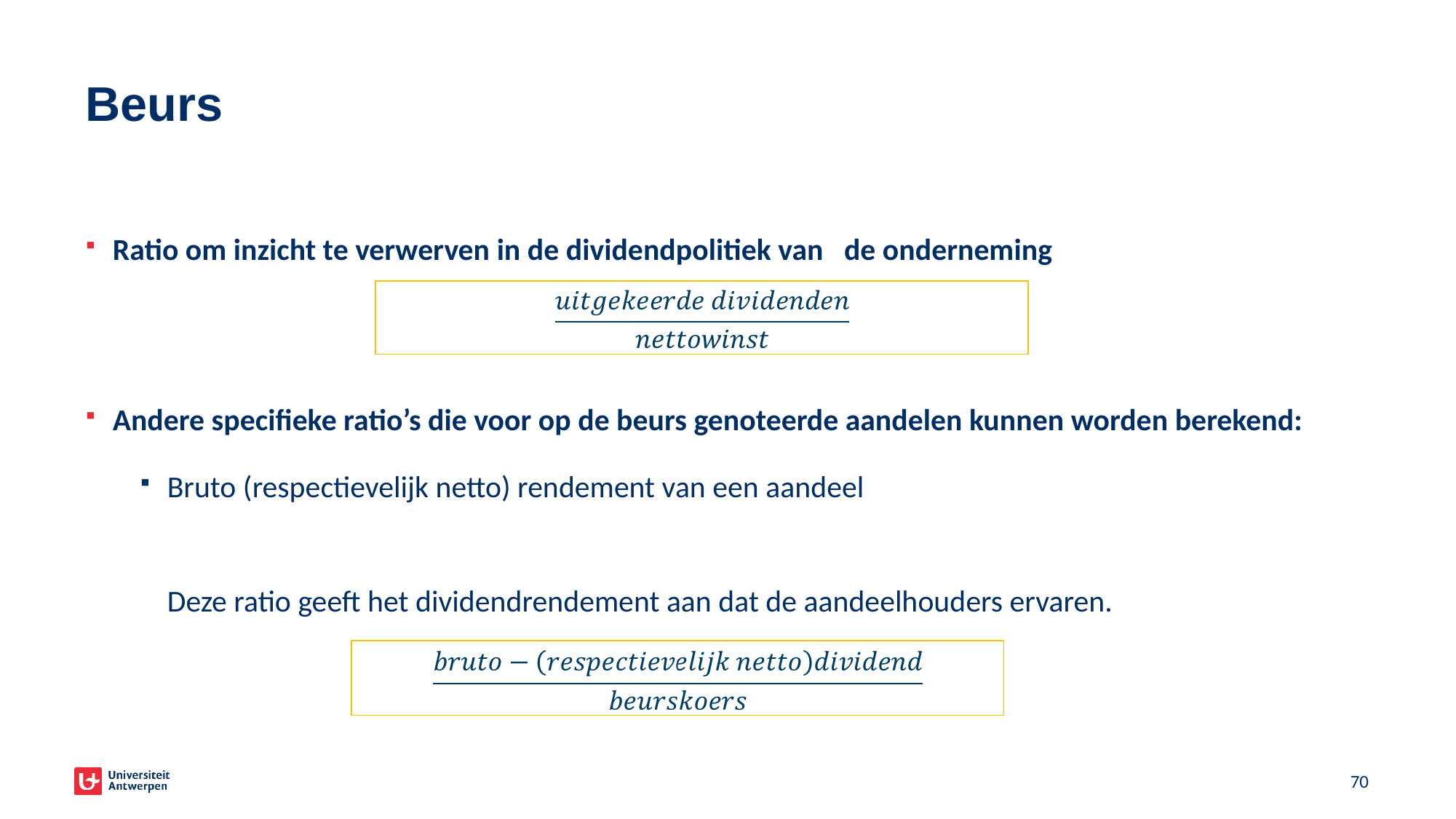

# Beurs
Ratio om inzicht te verwerven in de dividendpolitiek van   de onderneming

Andere specifieke ratio’s die voor op de beurs genoteerde aandelen kunnen worden berekend:

Bruto (respectievelijk netto) rendement van een aandeel

	Deze ratio geeft het dividendrendement aan dat de aandeelhouders ervaren.

70